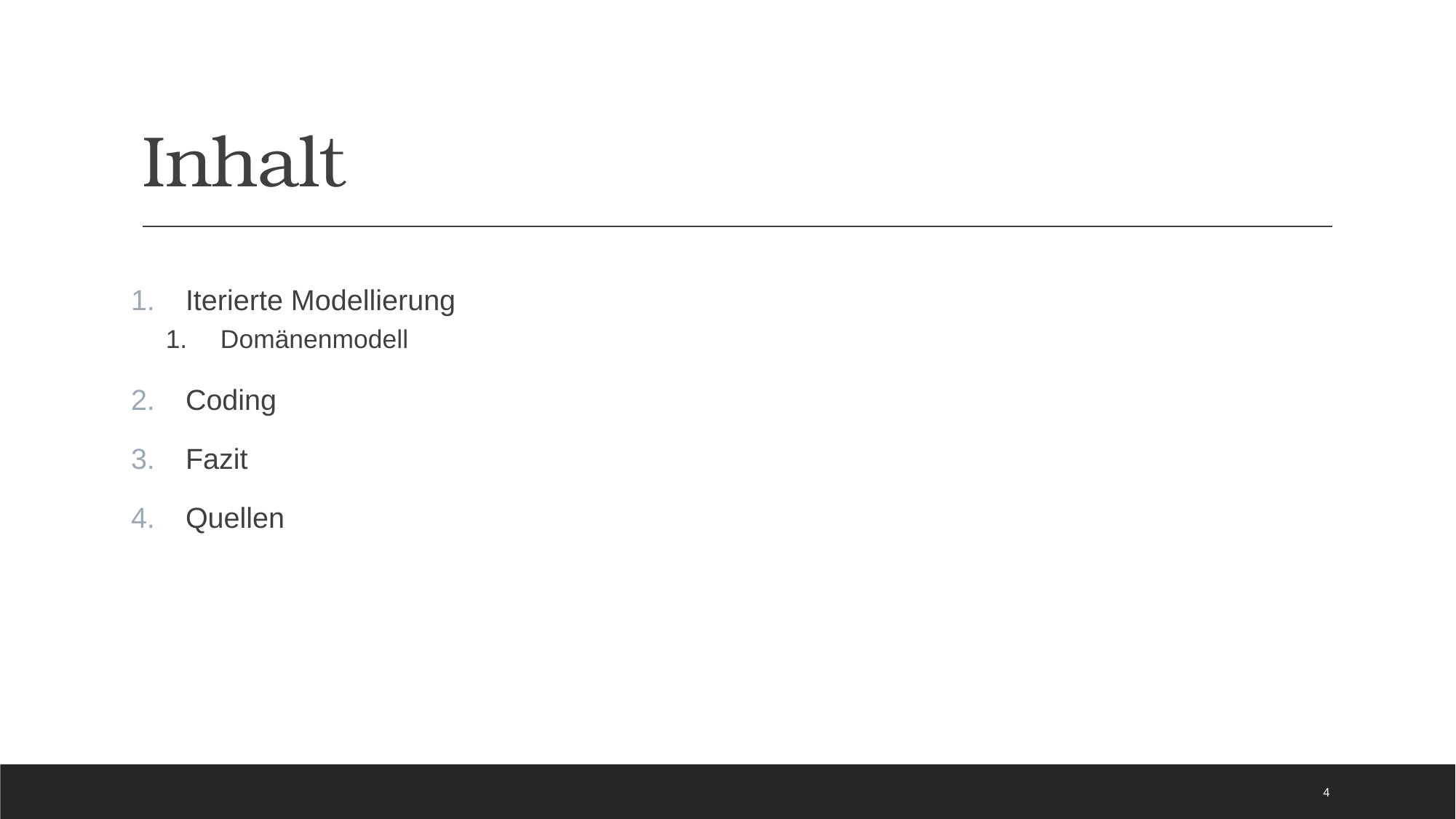

# Inhalt
Iterierte Modellierung
Domänenmodell
Coding
Fazit
Quellen
4